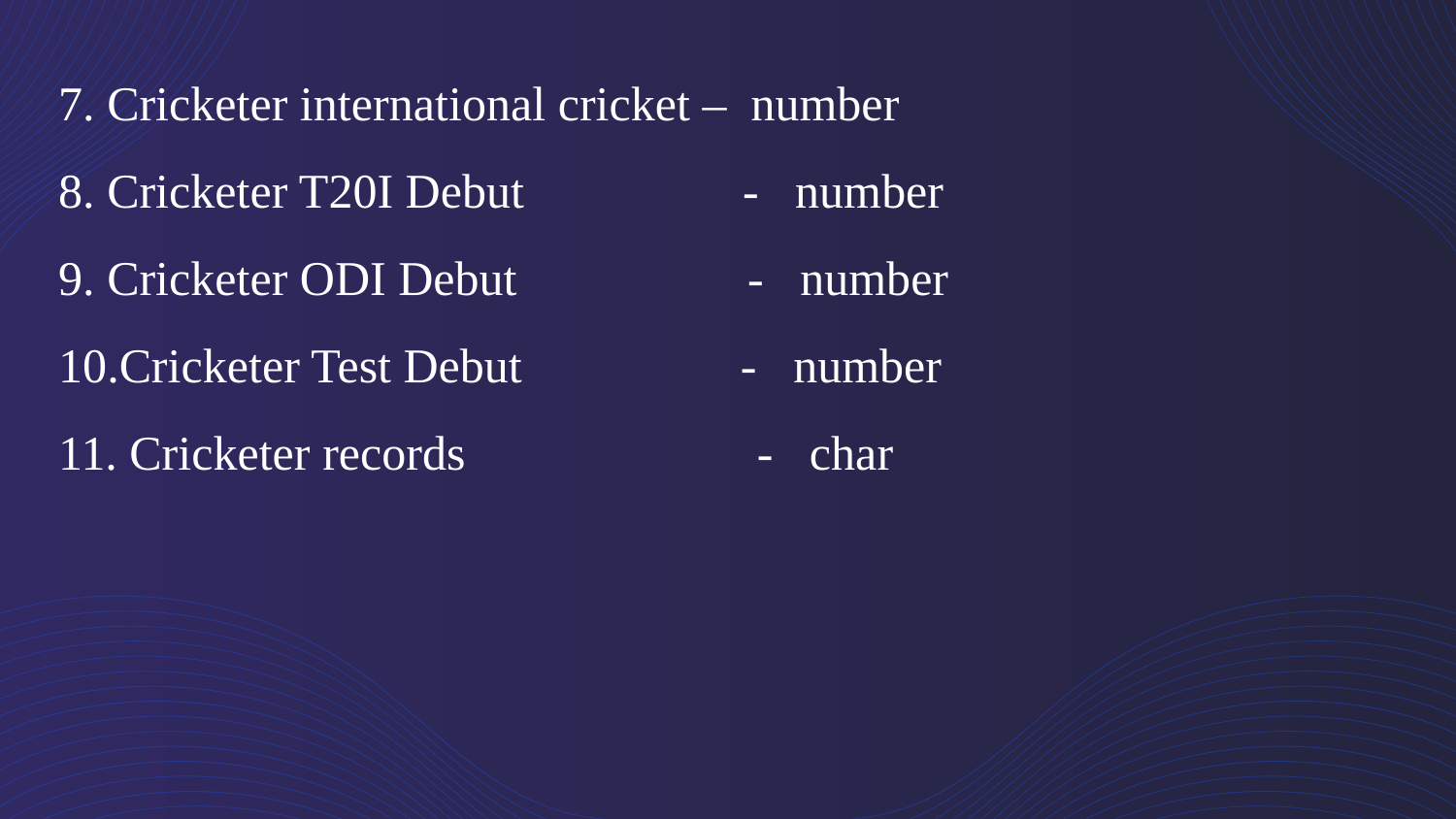

7. Cricketer international cricket –  number
8. Cricketer T20I Debut                  -   number
9. Cricketer ODI Debut                   -   number
10.Cricketer Test Debut                  -   number
11. Cricketer records                        -   char